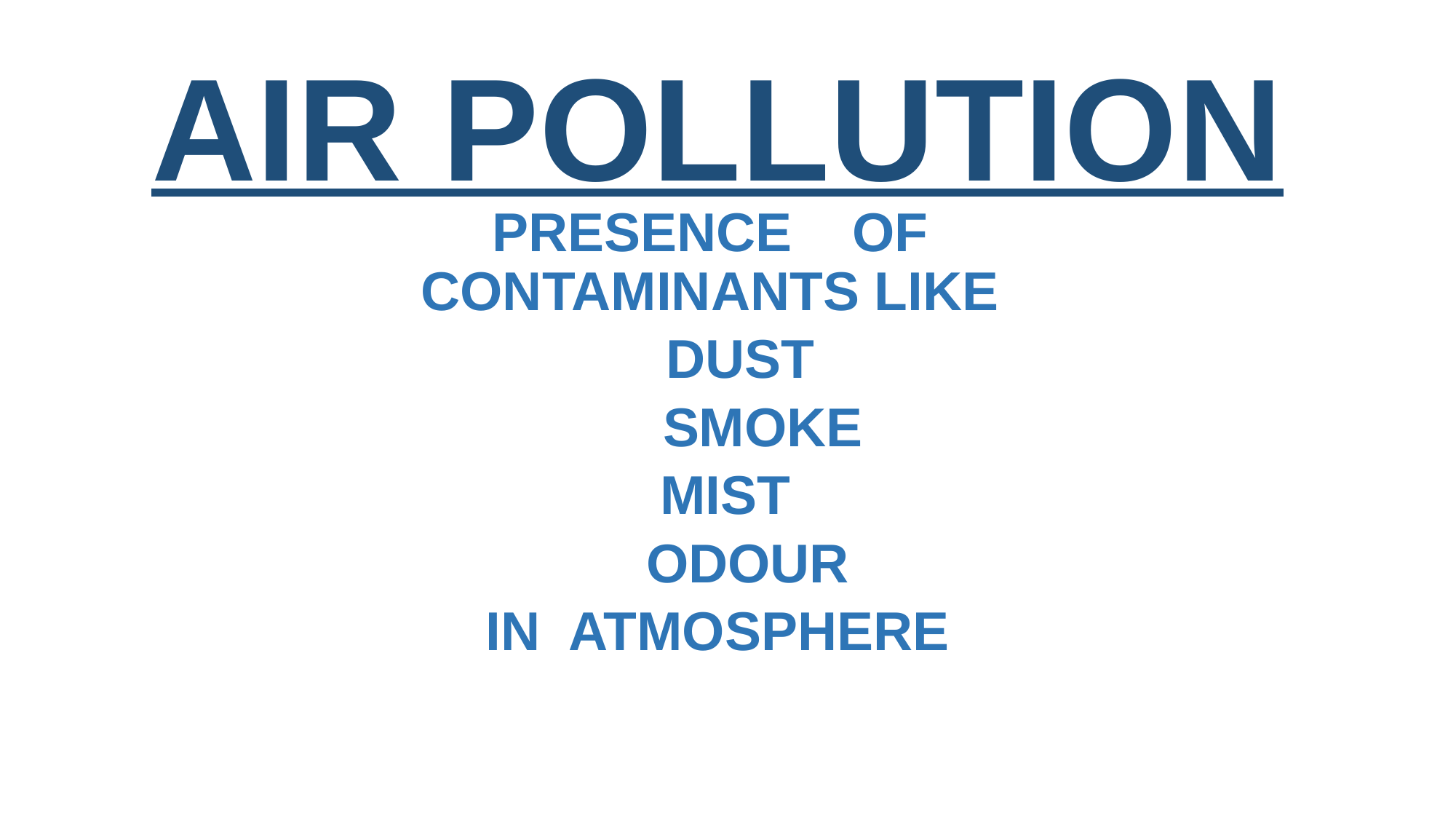

AIR POLLUTION
PRESENCE    OF  CONTAMINANTS LIKE
   DUST
      SMOKE
 MIST
      ODOUR
IN  ATMOSPHERE